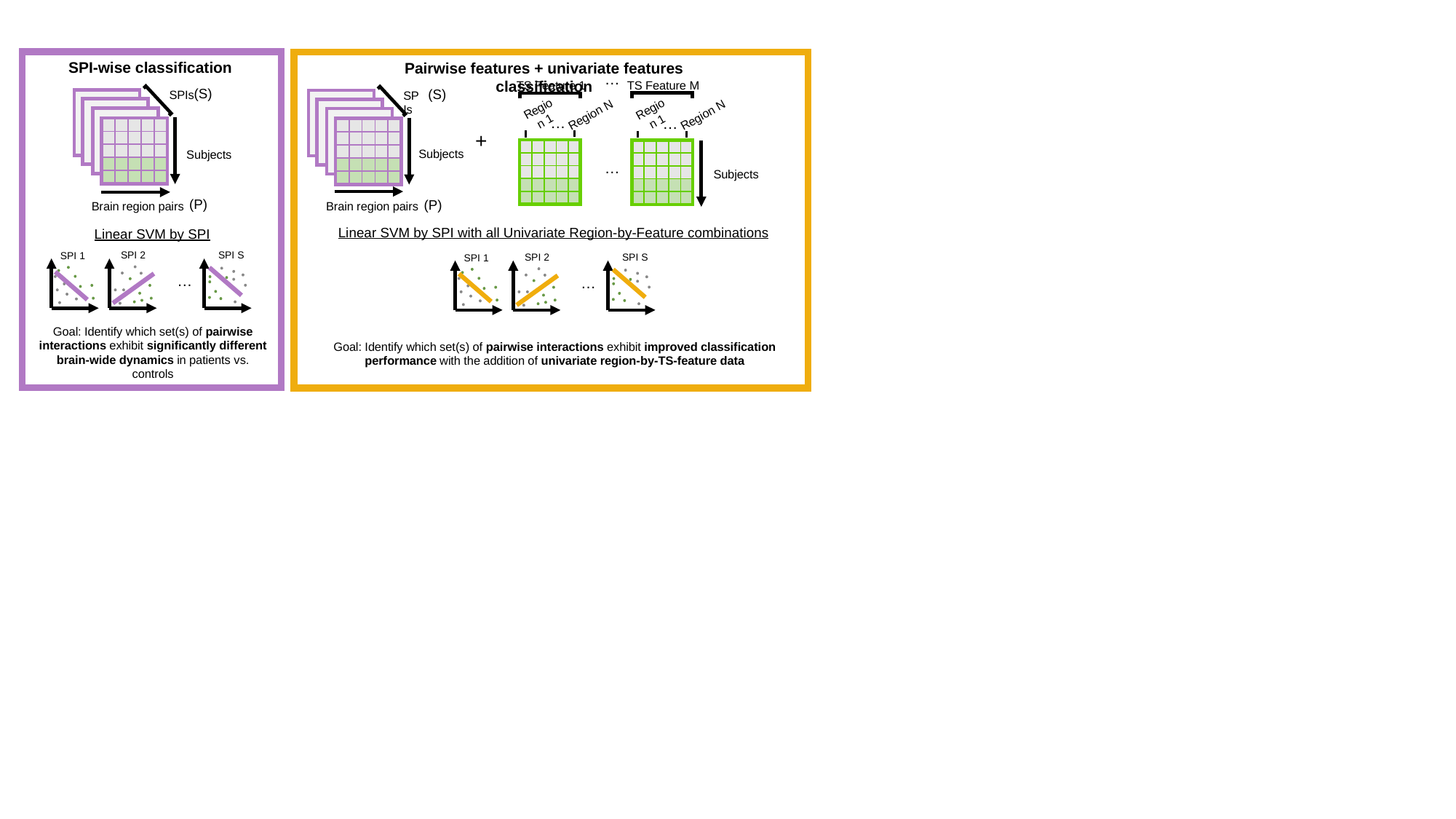

SPI-wise classification
Pairwise features + univariate features classification
…

TS Feature M
TS Feature 1
(S)
(S)
SPIs

SPIs

Region 1
Region 1

Region N
Region N
…

…

|  |  |  |  |  |
| --- | --- | --- | --- | --- |
|  |  |  |  |  |
|  |  |  |  |  |
|  |  |  |  |  |
|  |  |  |  |  |

|  |  |  |  |  |
| --- | --- | --- | --- | --- |
|  |  |  |  |  |
|  |  |  |  |  |
|  |  |  |  |  |
|  |  |  |  |  |
+
|  |  |  |  |  |
| --- | --- | --- | --- | --- |
|  |  |  |  |  |
|  |  |  |  |  |
|  |  |  |  |  |
|  |  |  |  |  |

|  |  |  |  |  |
| --- | --- | --- | --- | --- |
|  |  |  |  |  |
|  |  |  |  |  |
|  |  |  |  |  |
|  |  |  |  |  |

Subjects
Subjects
…
Subjects
(P)
(P)
Brain region pairs
Brain region pairs
Linear SVM by SPI with all Univariate Region-by-Feature combinations
Linear SVM by SPI
SPI S
SPI 2
SPI 1
SPI S
SPI 2
SPI 1

…
…
Goal: Identify which set(s) of pairwise interactions exhibit significantly different brain-wide dynamics in patients vs. controls
Goal: Identify which set(s) of pairwise interactions exhibit improved classification performance with the addition of univariate region-by-TS-feature data